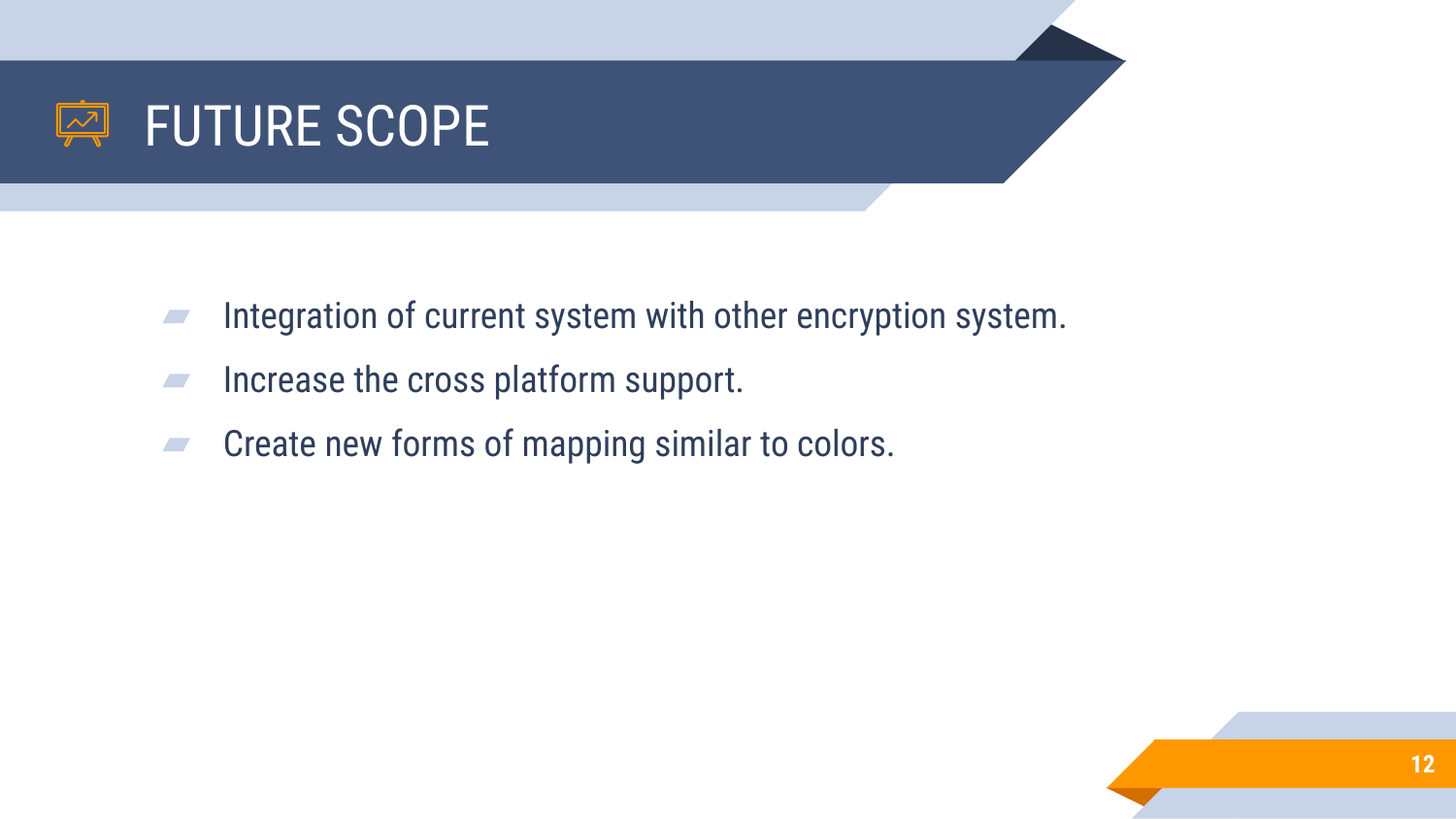

# FUTURE SCOPE
Integration of current system with other encryption system.
Increase the cross platform support.
Create new forms of mapping similar to colors.

12